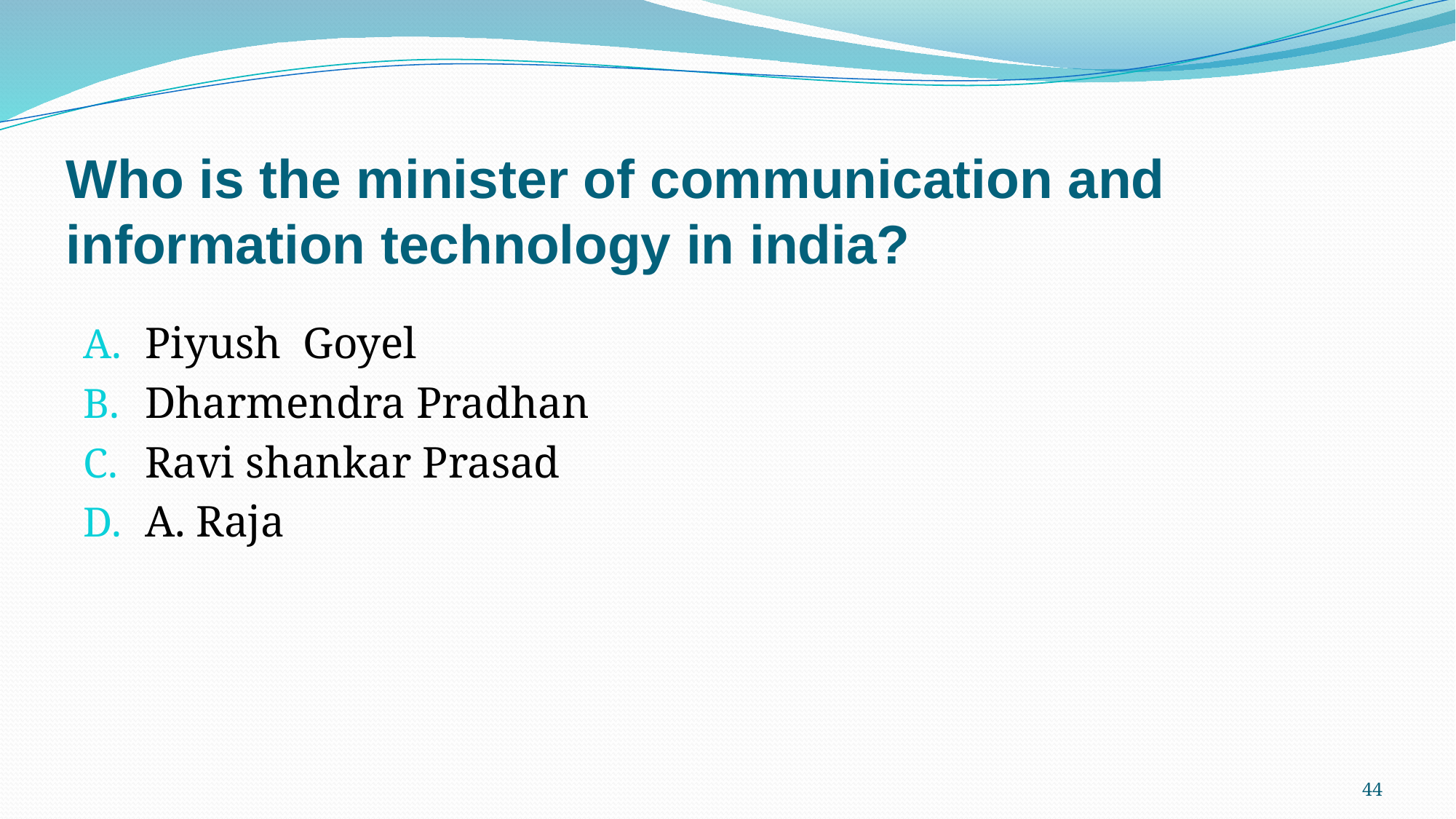

# Who is the minister of communication and information technology in india?
Piyush  Goyel
Dharmendra Pradhan
Ravi shankar Prasad
A. Raja
44